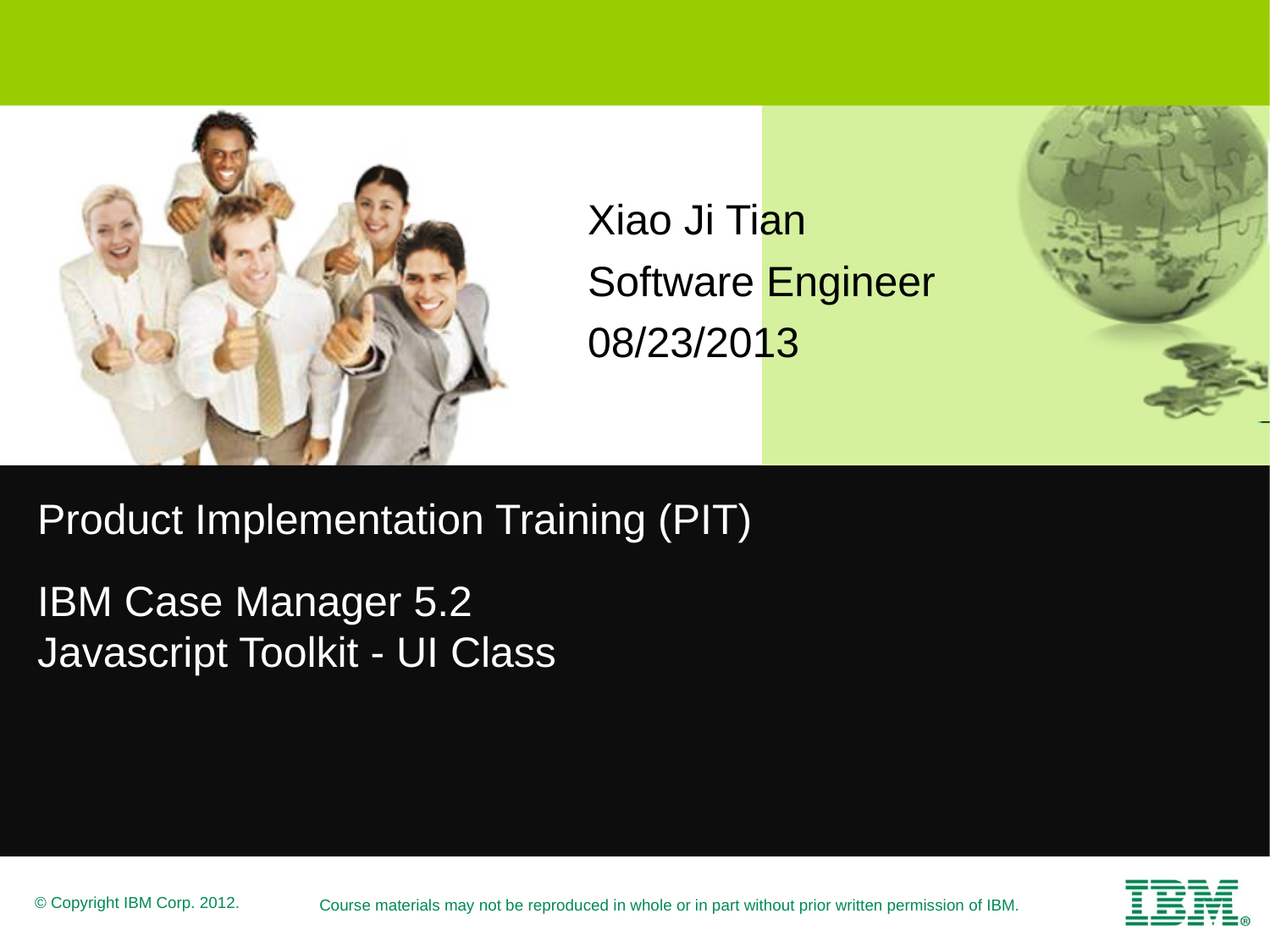

Xiao Ji Tian
Software Engineer
08/23/2013
Product Implementation Training (PIT)
IBM Case Manager 5.2
Javascript Toolkit - UI Class